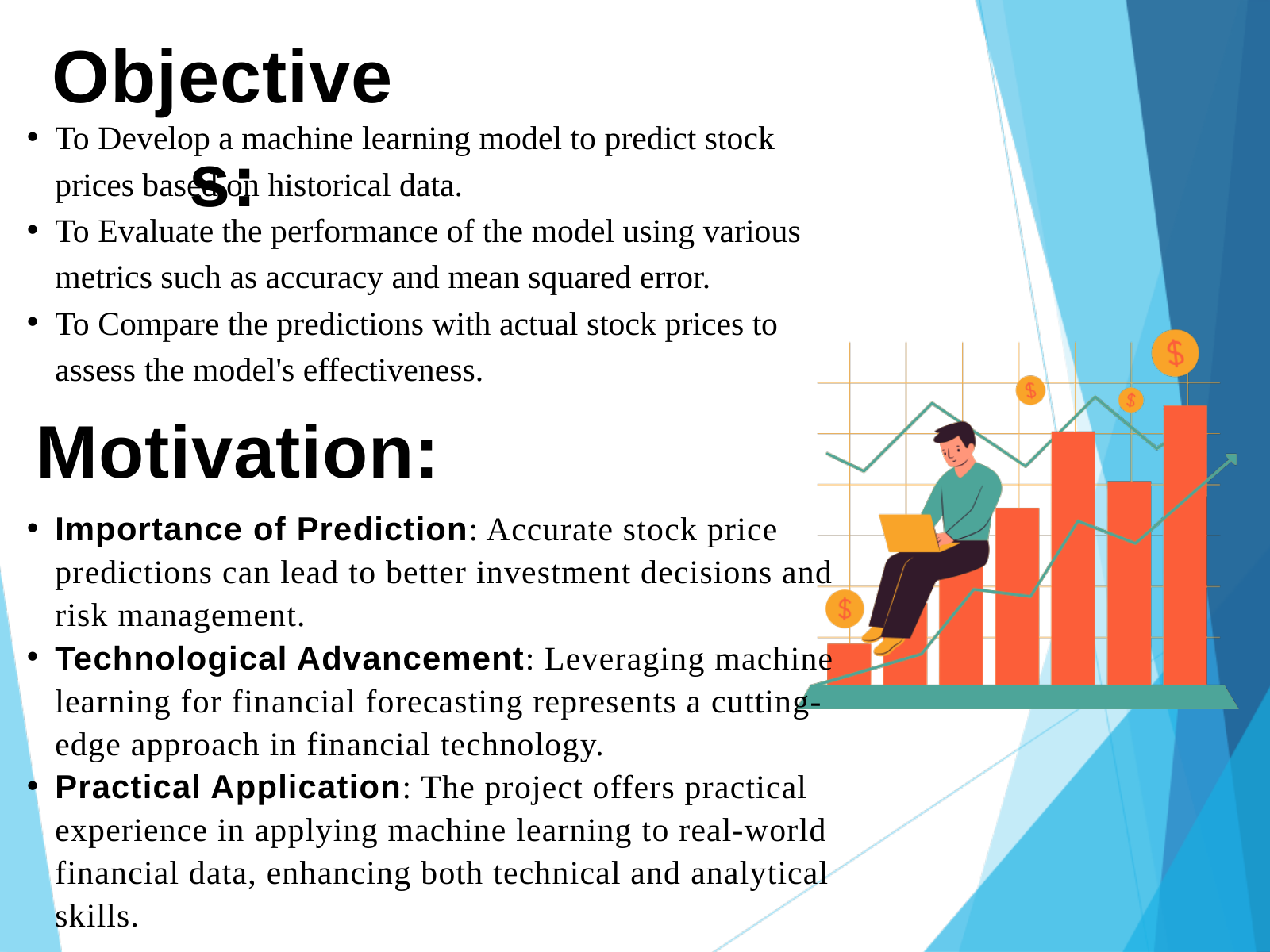

Objectives:
To Develop a machine learning model to predict stock prices based on historical data.
To Evaluate the performance of the model using various metrics such as accuracy and mean squared error.
To Compare the predictions with actual stock prices to assess the model's effectiveness.

Motivation:
Importance of Prediction: Accurate stock price predictions can lead to better investment decisions and risk management.
Technological Advancement: Leveraging machine learning for financial forecasting represents a cutting-edge approach in financial technology.
Practical Application: The project offers practical experience in applying machine learning to real-world financial data, enhancing both technical and analytical skills.